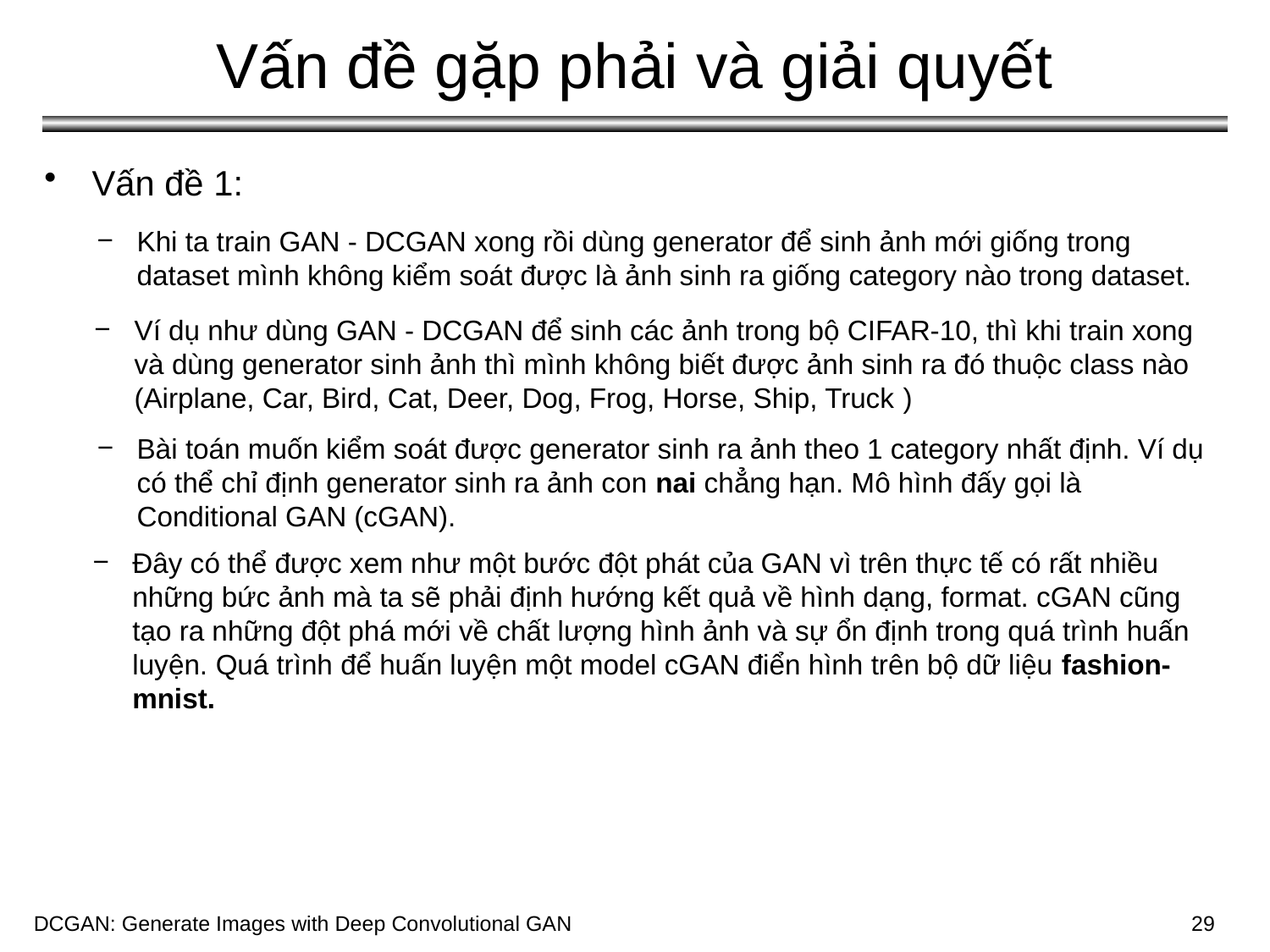

# Vấn đề gặp phải và giải quyết
Vấn đề 1:

Khi ta train GAN - DCGAN xong rồi dùng generator để sinh ảnh mới giống trong dataset mình không kiểm soát được là ảnh sinh ra giống category nào trong dataset.
Ví dụ như dùng GAN - DCGAN để sinh các ảnh trong bộ CIFAR-10, thì khi train xong và dùng generator sinh ảnh thì mình không biết được ảnh sinh ra đó thuộc class nào (Airplane, Car, Bird, Cat, Deer, Dog, Frog, Horse, Ship, Truck )
Bài toán muốn kiểm soát được generator sinh ra ảnh theo 1 category nhất định. Ví dụ có thể chỉ định generator sinh ra ảnh con nai chẳng hạn. Mô hình đấy gọi là Conditional GAN (cGAN).
Đây có thể được xem như một bước đột phát của GAN vì trên thực tế có rất nhiều những bức ảnh mà ta sẽ phải định hướng kết quả về hình dạng, format. cGAN cũng tạo ra những đột phá mới về chất lượng hình ảnh và sự ổn định trong quá trình huấn luyện. Quá trình để huấn luyện một model cGAN điển hình trên bộ dữ liệu fashion-mnist.
DCGAN: Generate Images with Deep Convolutional GAN
DCGAN: Generate Images with Deep Convolutional GAN
29